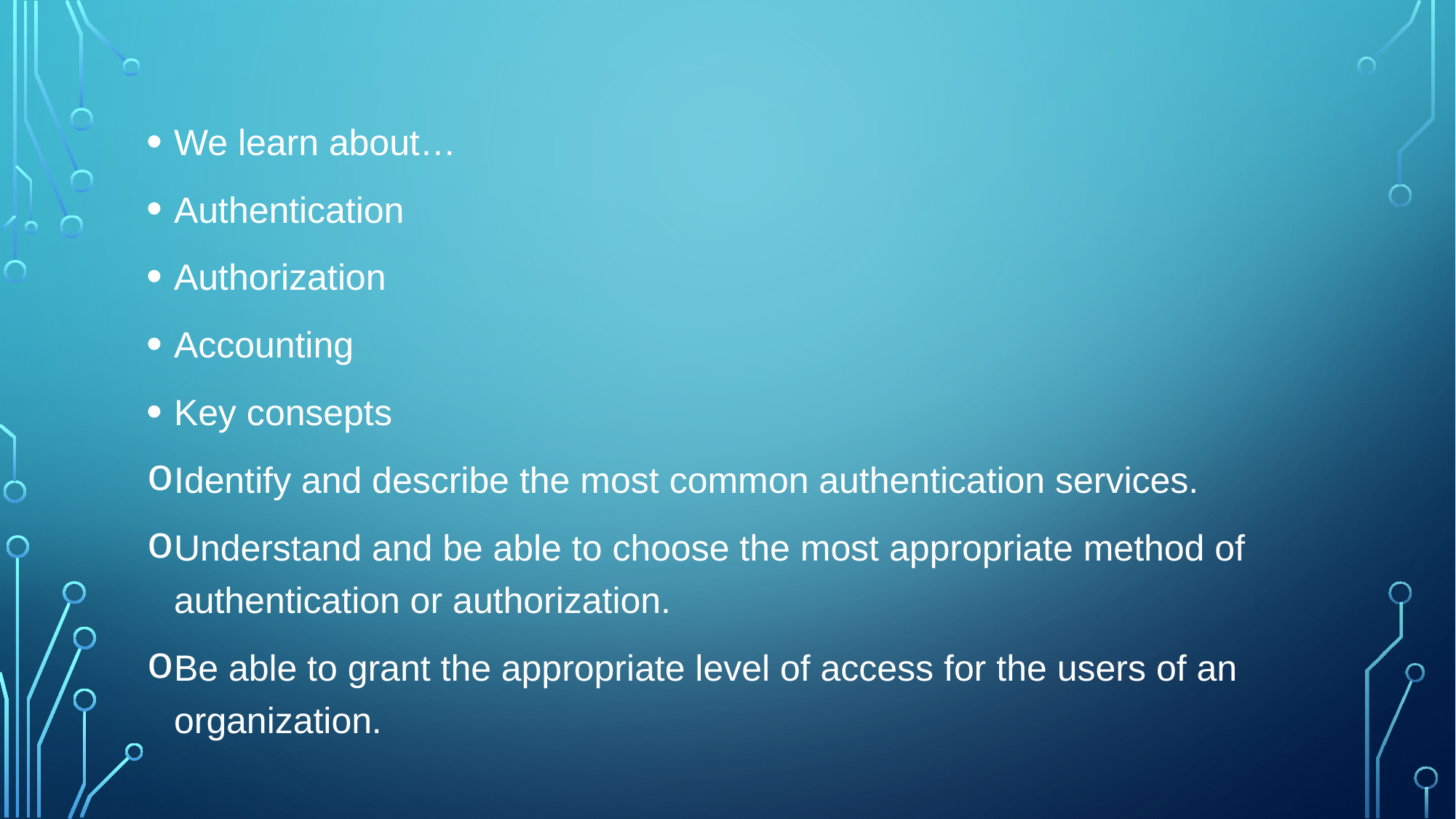

We learn about…
Authentication
Authorization
Accounting
Key consepts
Identify and describe the most common authentication services.
Understand and be able to choose the most appropriate method of authentication or authorization.
Be able to grant the appropriate level of access for the users of an organization.